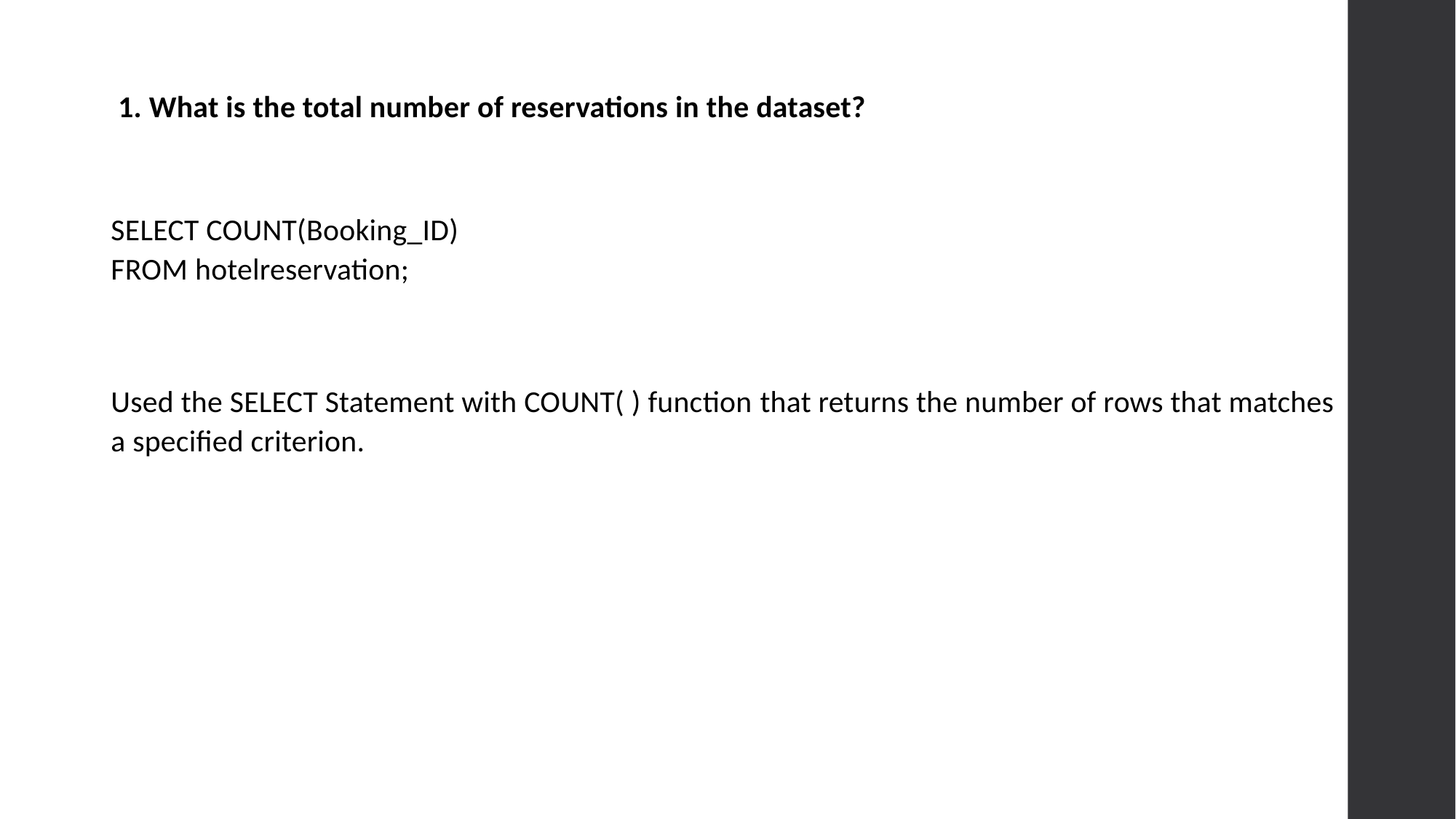

1. What is the total number of reservations in the dataset?

SELECT COUNT(Booking_ID)
FROM hotelreservation;

Used the SELECT Statement with COUNT( ) function that returns the number of rows that matches a specified criterion.